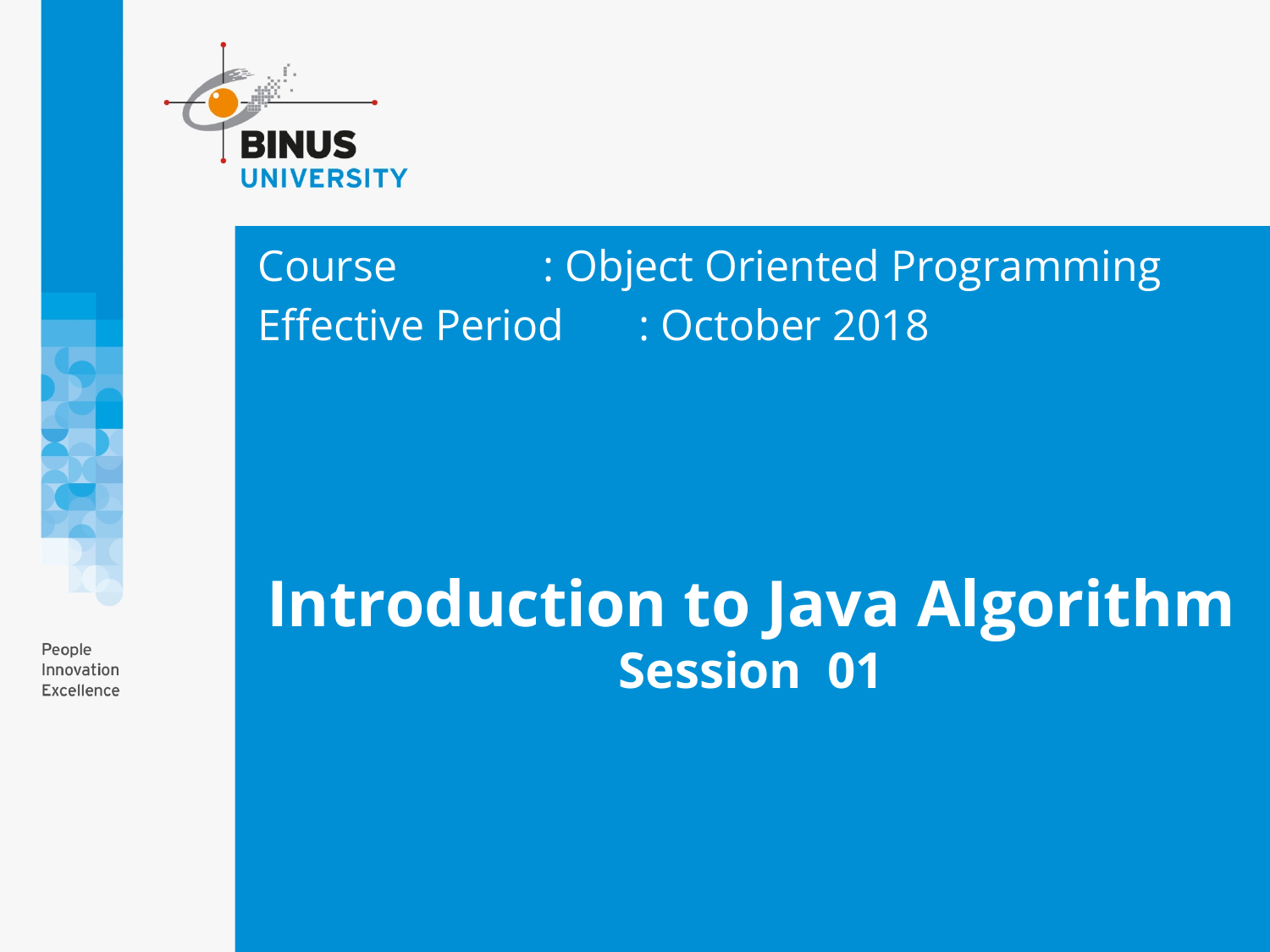

Course		: Object Oriented Programming
Effective Period	: October 2018
# Introduction to Java Algorithm Session  01